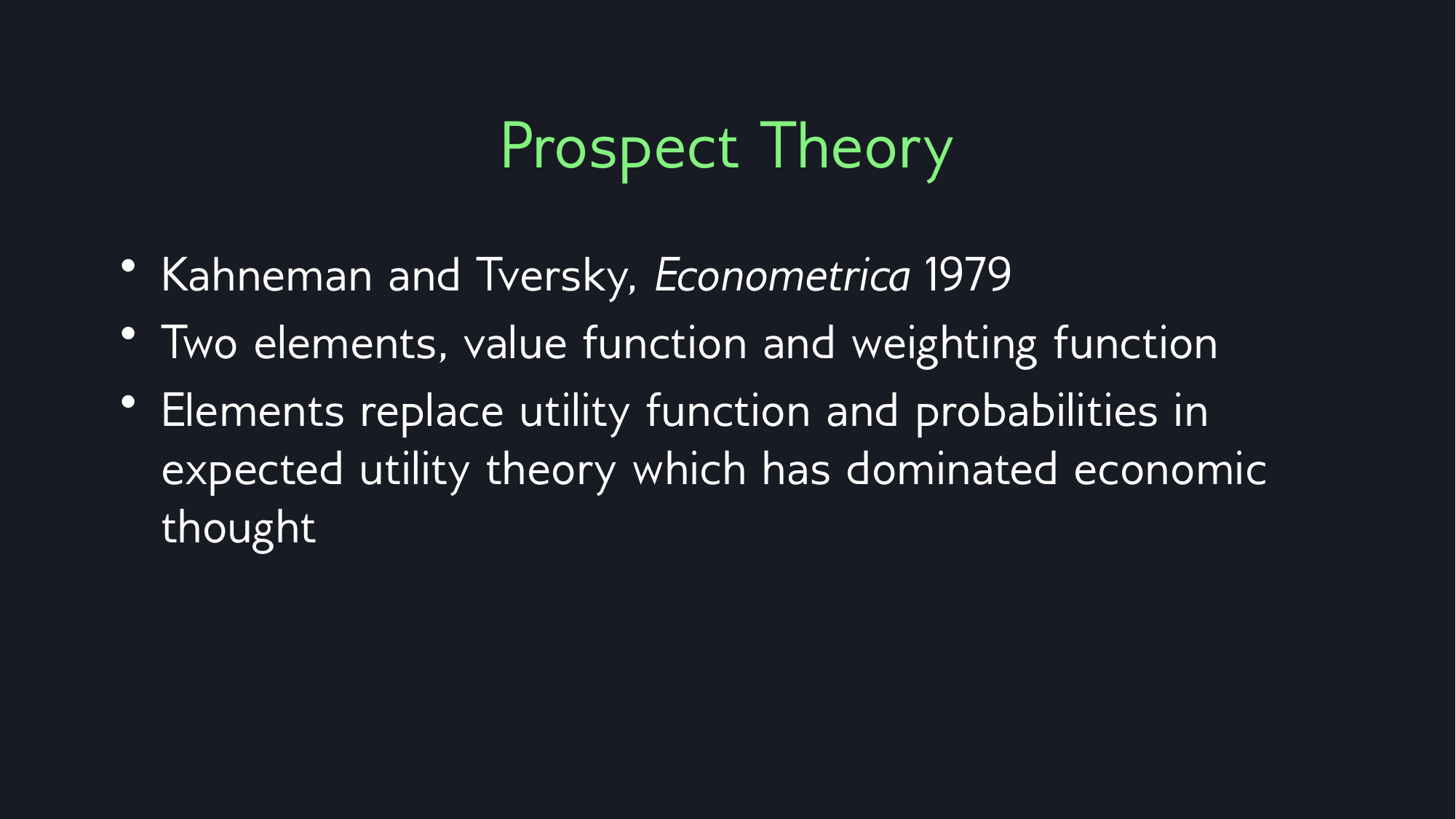

# Prospect Theory
Kahneman and Tversky, Econometrica 1979
Two elements, value function and weighting function
Elements replace utility function and probabilities in expected utility theory which has dominated economic thought